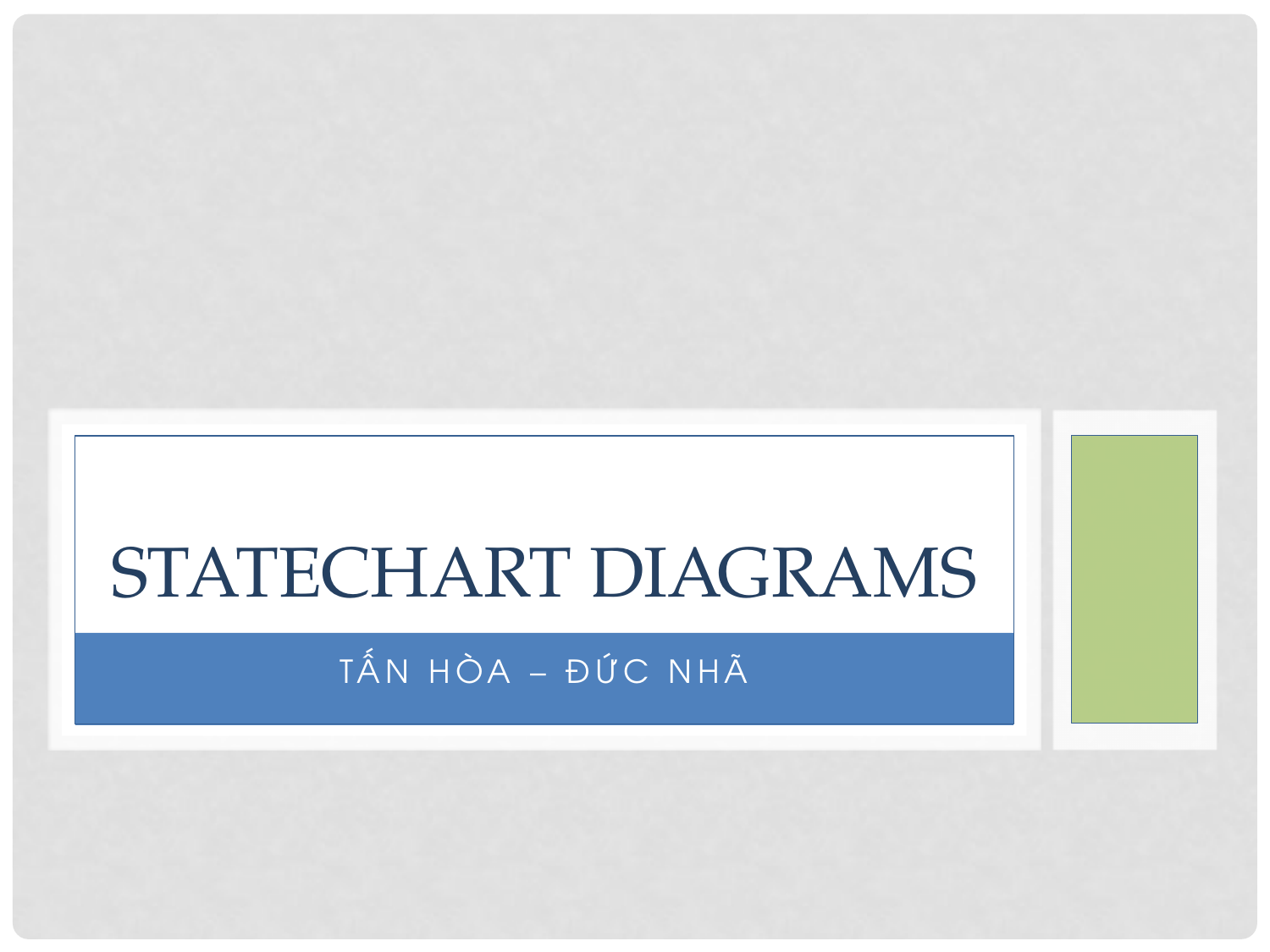

# Statechart diagrams
Tấn hòa – đức nhã